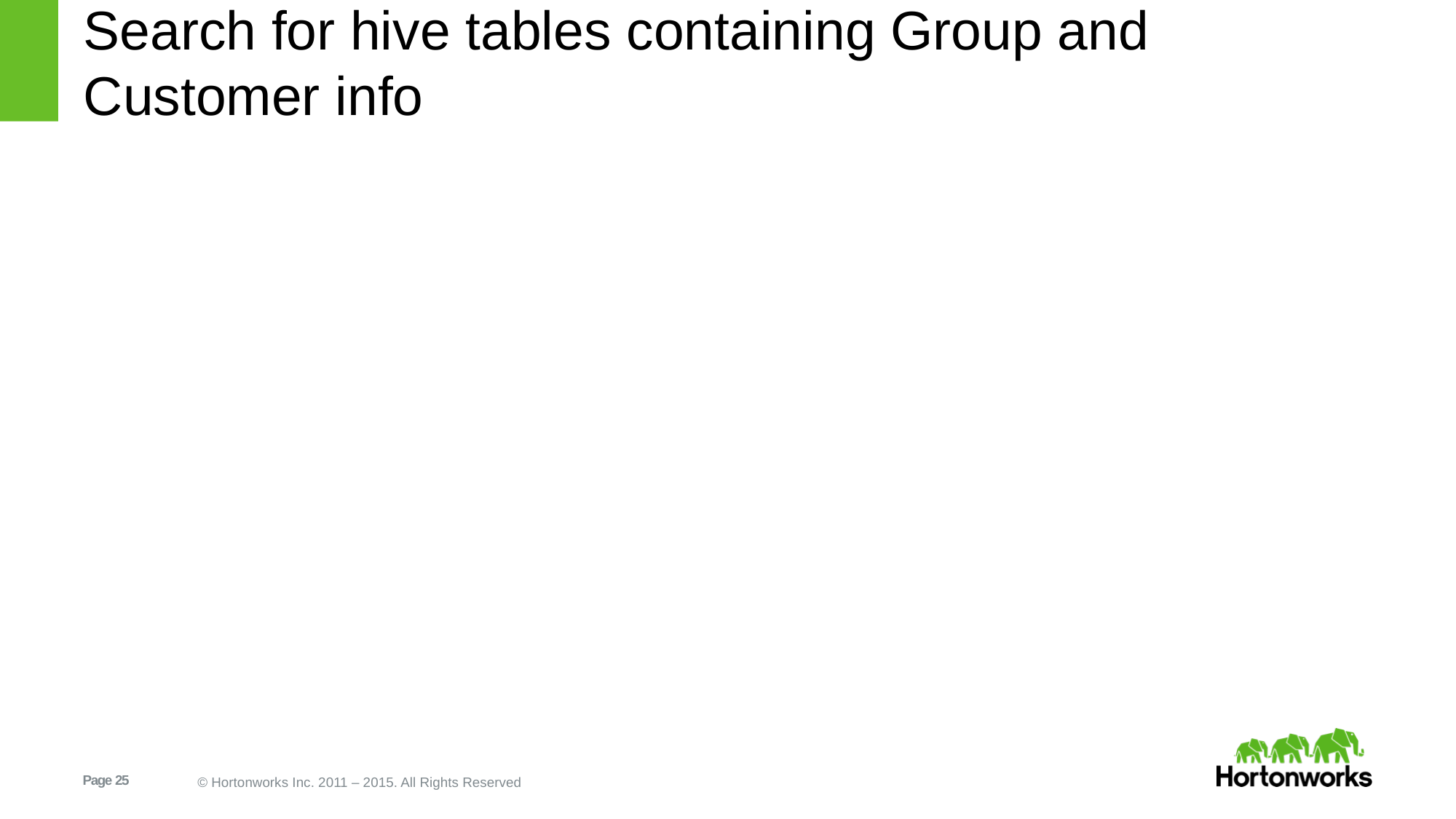

# Search for hive tables containing Group and Customer info